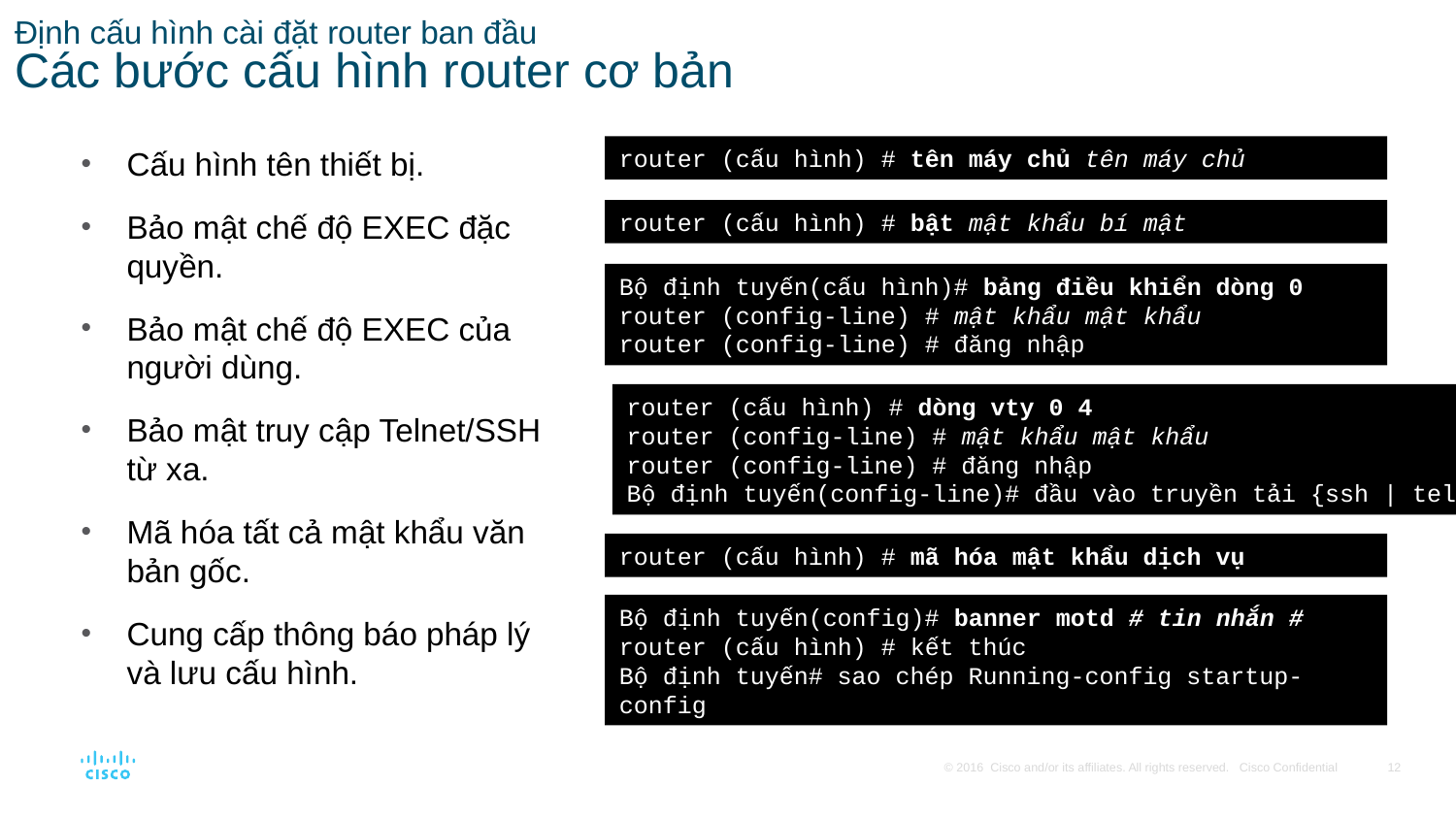

# Định cấu hình cài đặt router ban đầu Các bước cấu hình router cơ bản
Cấu hình tên thiết bị.
Bảo mật chế độ EXEC đặc quyền.
Bảo mật chế độ EXEC của người dùng.
Bảo mật truy cập Telnet/SSH từ xa.
Mã hóa tất cả mật khẩu văn bản gốc.
Cung cấp thông báo pháp lý và lưu cấu hình.
router (cấu hình) # tên máy chủ tên máy chủ
router (cấu hình) # bật mật khẩu bí mật
Bộ định tuyến(cấu hình)# bảng điều khiển dòng 0
router (config-line) # mật khẩu mật khẩu
router (config-line) # đăng nhập
router (cấu hình) # dòng vty 0 4
router (config-line) # mật khẩu mật khẩu
router (config-line) # đăng nhập
Bộ định tuyến(config-line)# đầu vào truyền tải {ssh | telnet}
router (cấu hình) # mã hóa mật khẩu dịch vụ
Bộ định tuyến(config)# banner motd # tin nhắn #
router (cấu hình) # kết thúc
Bộ định tuyến# sao chép Running-config startup-config